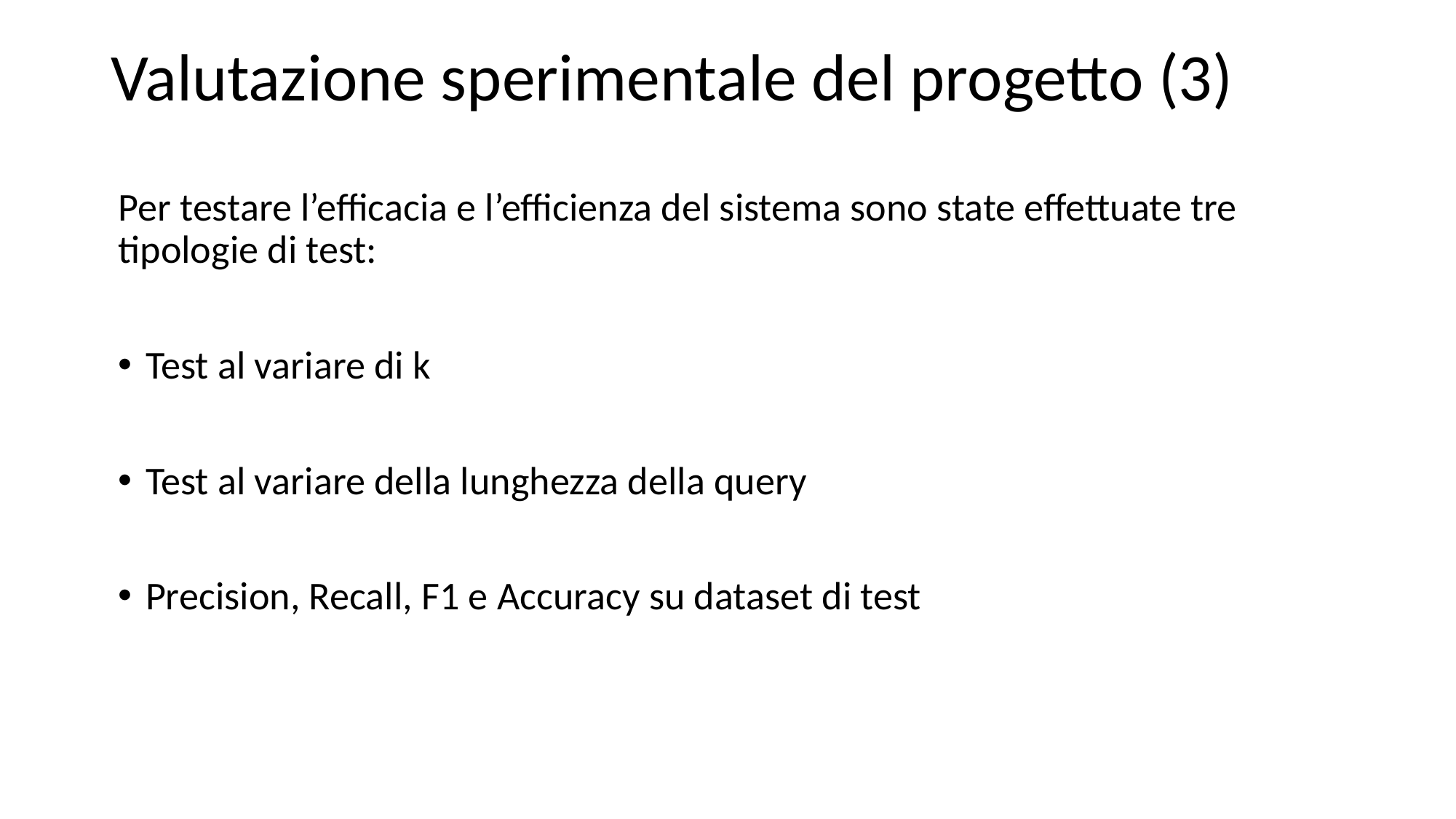

# Valutazione sperimentale del progetto (3)
Per testare l’efficacia e l’efficienza del sistema sono state effettuate tre tipologie di test:

Test al variare di k

Test al variare della lunghezza della query

Precision, Recall, F1 e Accuracy su dataset di test